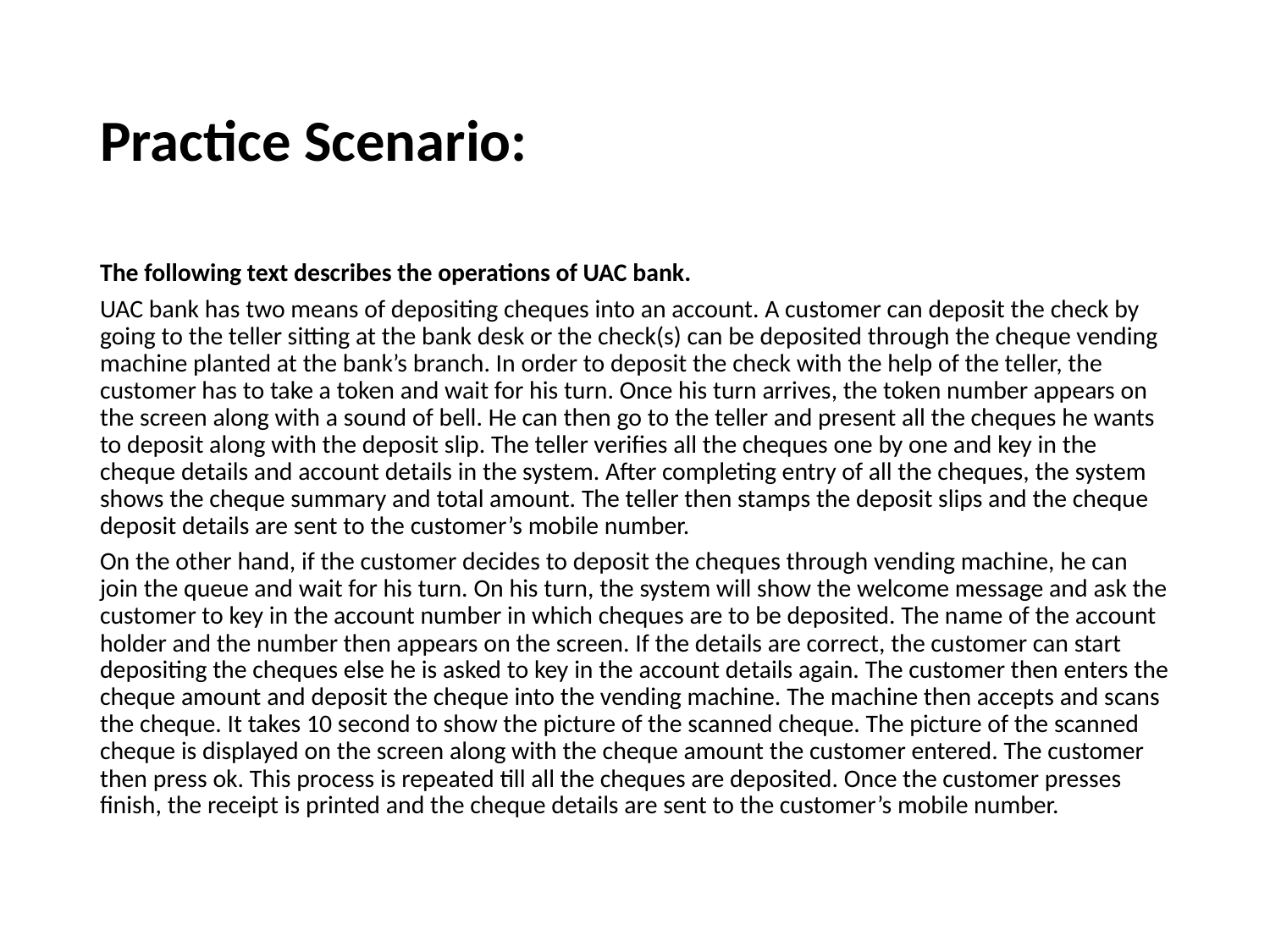

# Practice Scenario:
The following text describes the operations of UAC bank.
UAC bank has two means of depositing cheques into an account. A customer can deposit the check by going to the teller sitting at the bank desk or the check(s) can be deposited through the cheque vending machine planted at the bank’s branch. In order to deposit the check with the help of the teller, the customer has to take a token and wait for his turn. Once his turn arrives, the token number appears on the screen along with a sound of bell. He can then go to the teller and present all the cheques he wants to deposit along with the deposit slip. The teller verifies all the cheques one by one and key in the cheque details and account details in the system. After completing entry of all the cheques, the system shows the cheque summary and total amount. The teller then stamps the deposit slips and the cheque deposit details are sent to the customer’s mobile number.
On the other hand, if the customer decides to deposit the cheques through vending machine, he can join the queue and wait for his turn. On his turn, the system will show the welcome message and ask the customer to key in the account number in which cheques are to be deposited. The name of the account holder and the number then appears on the screen. If the details are correct, the customer can start depositing the cheques else he is asked to key in the account details again. The customer then enters the cheque amount and deposit the cheque into the vending machine. The machine then accepts and scans the cheque. It takes 10 second to show the picture of the scanned cheque. The picture of the scanned cheque is displayed on the screen along with the cheque amount the customer entered. The customer then press ok. This process is repeated till all the cheques are deposited. Once the customer presses finish, the receipt is printed and the cheque details are sent to the customer’s mobile number.